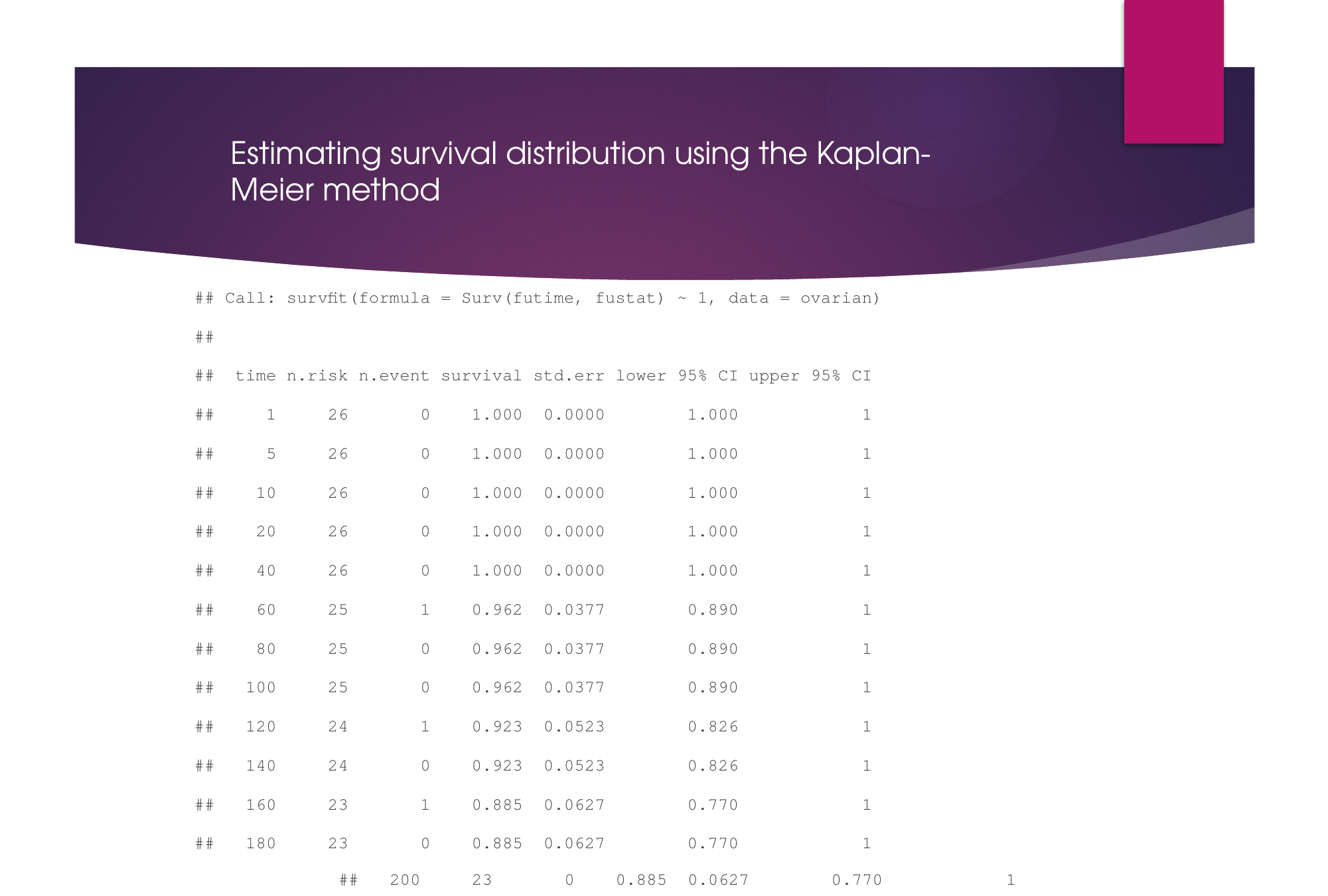

# Estimating survival distribution using the Kaplan-Meier method
## Call: survfit(formula = Surv(futime, fustat) ~ 1, data = ovarian)
##
##  time n.risk n.event survival std.err lower 95% CI upper 95% CI
##     1     26       0    1.000  0.0000        1.000            1
##     5     26       0    1.000  0.0000        1.000            1
##    10     26       0    1.000  0.0000        1.000            1
##    20     26       0    1.000  0.0000        1.000            1
##    40     26       0    1.000  0.0000        1.000            1
##    60     25       1    0.962  0.0377        0.890            1
##    80     25       0    0.962  0.0377        0.890            1
##   100     25       0    0.962  0.0377        0.890            1
##   120     24       1    0.923  0.0523        0.826            1
##   140     24       0    0.923  0.0523        0.826            1
##   160     23       1    0.885  0.0627        0.770            1
##   180     23       0    0.885  0.0627        0.770            1
##   200     23       0    0.885  0.0627        0.770            1